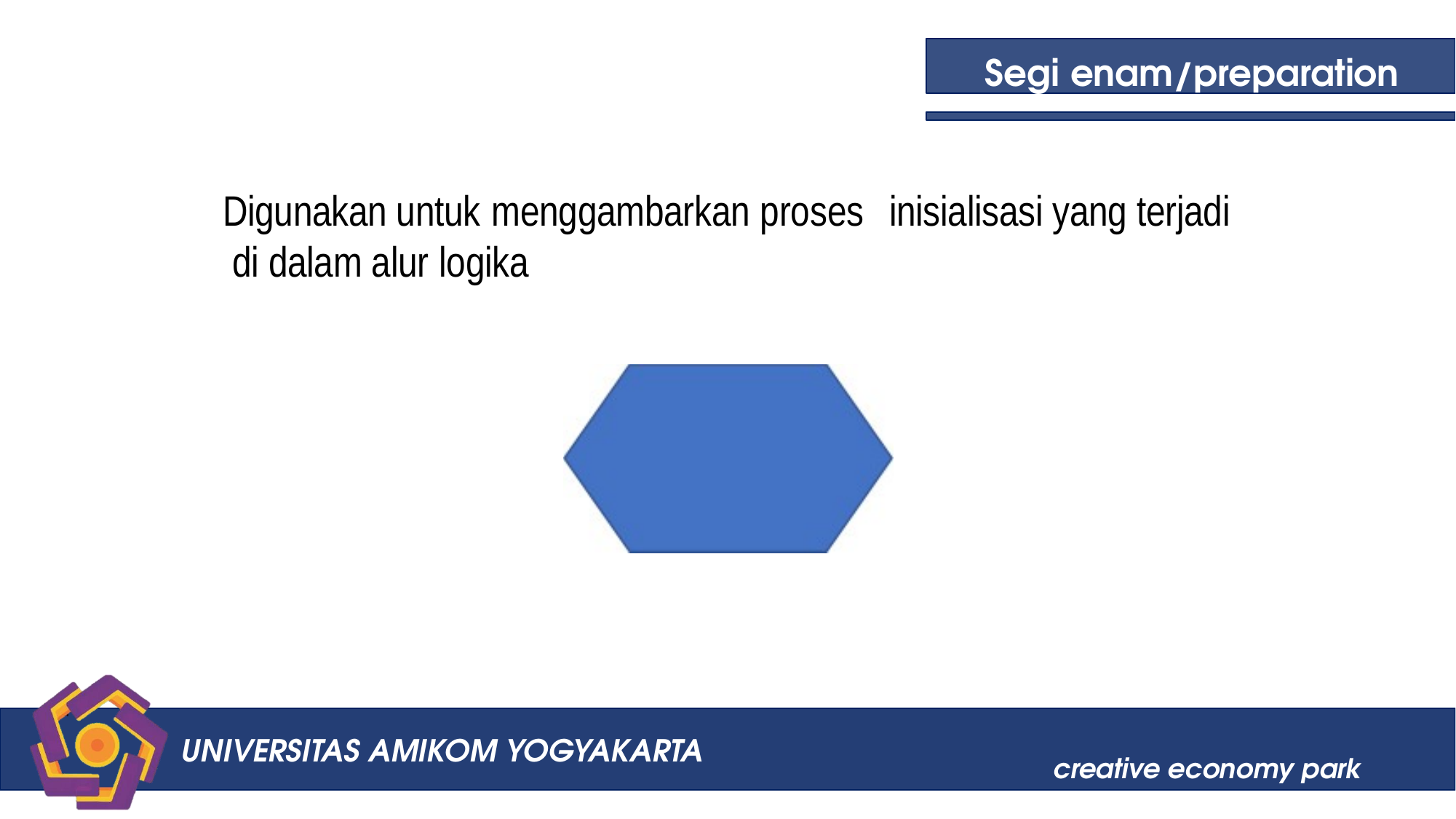

Segi enam/preparation

Digunakan untuk menggambarkan proses	inisialisasi yang terjadi  di dalam alur logika

UNIVERSITAS AMIKOM YOGYAKARTA
creative economy park